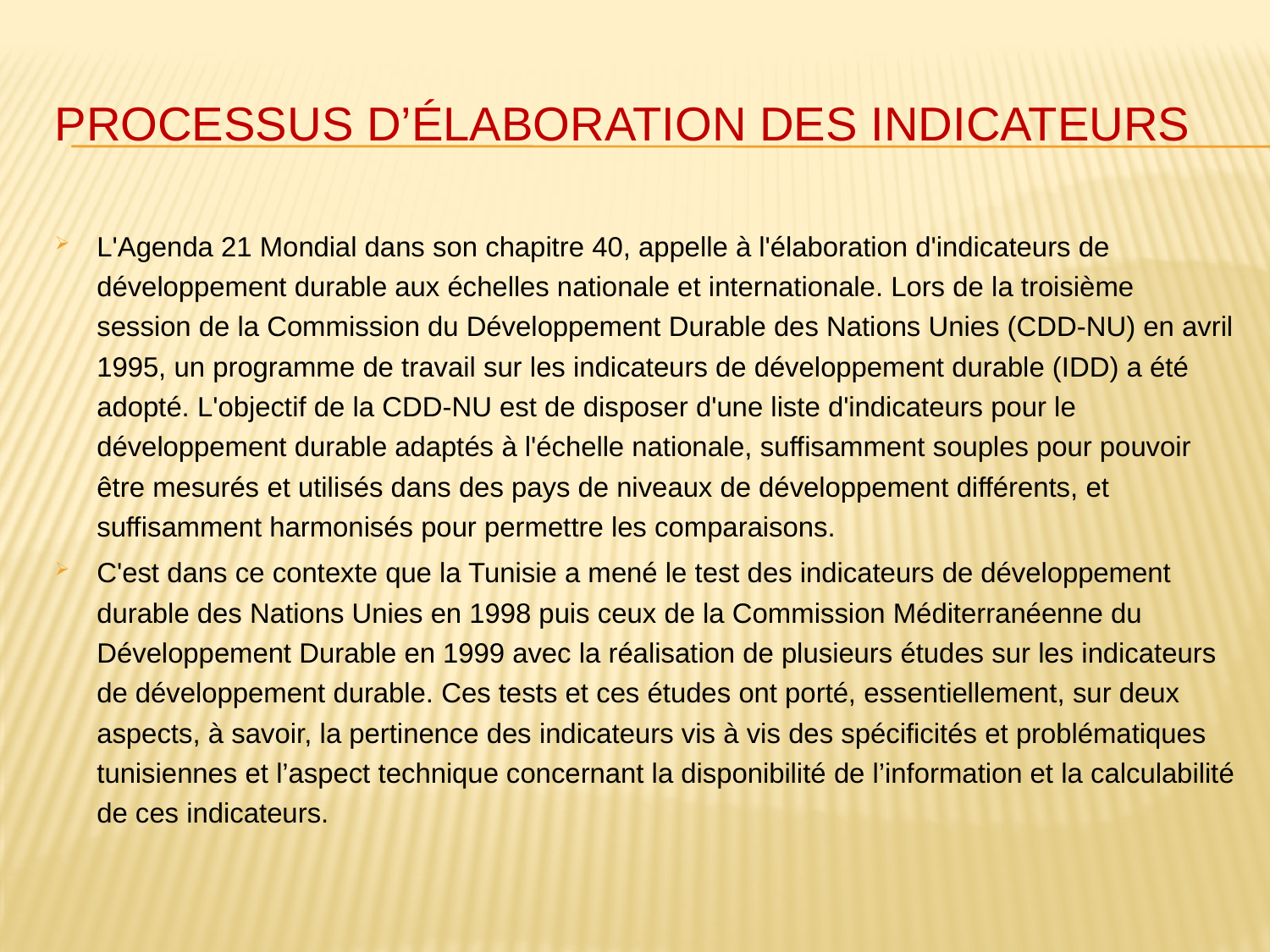

# Processus d’élaboration des indicateurs
L'Agenda 21 Mondial dans son chapitre 40, appelle à l'élaboration d'indicateurs de développement durable aux échelles nationale et internationale. Lors de la troisième session de la Commission du Développement Durable des Nations Unies (CDD-NU) en avril 1995, un programme de travail sur les indicateurs de développement durable (IDD) a été adopté. L'objectif de la CDD-NU est de disposer d'une liste d'indicateurs pour le développement durable adaptés à l'échelle nationale, suffisamment souples pour pouvoir être mesurés et utilisés dans des pays de niveaux de développement différents, et suffisamment harmonisés pour permettre les comparaisons.
C'est dans ce contexte que la Tunisie a mené le test des indicateurs de développement durable des Nations Unies en 1998 puis ceux de la Commission Méditerranéenne du Développement Durable en 1999 avec la réalisation de plusieurs études sur les indicateurs de développement durable. Ces tests et ces études ont porté, essentiellement, sur deux aspects, à savoir, la pertinence des indicateurs vis à vis des spécificités et problématiques tunisiennes et l’aspect technique concernant la disponibilité de l’information et la calculabilité de ces indicateurs.